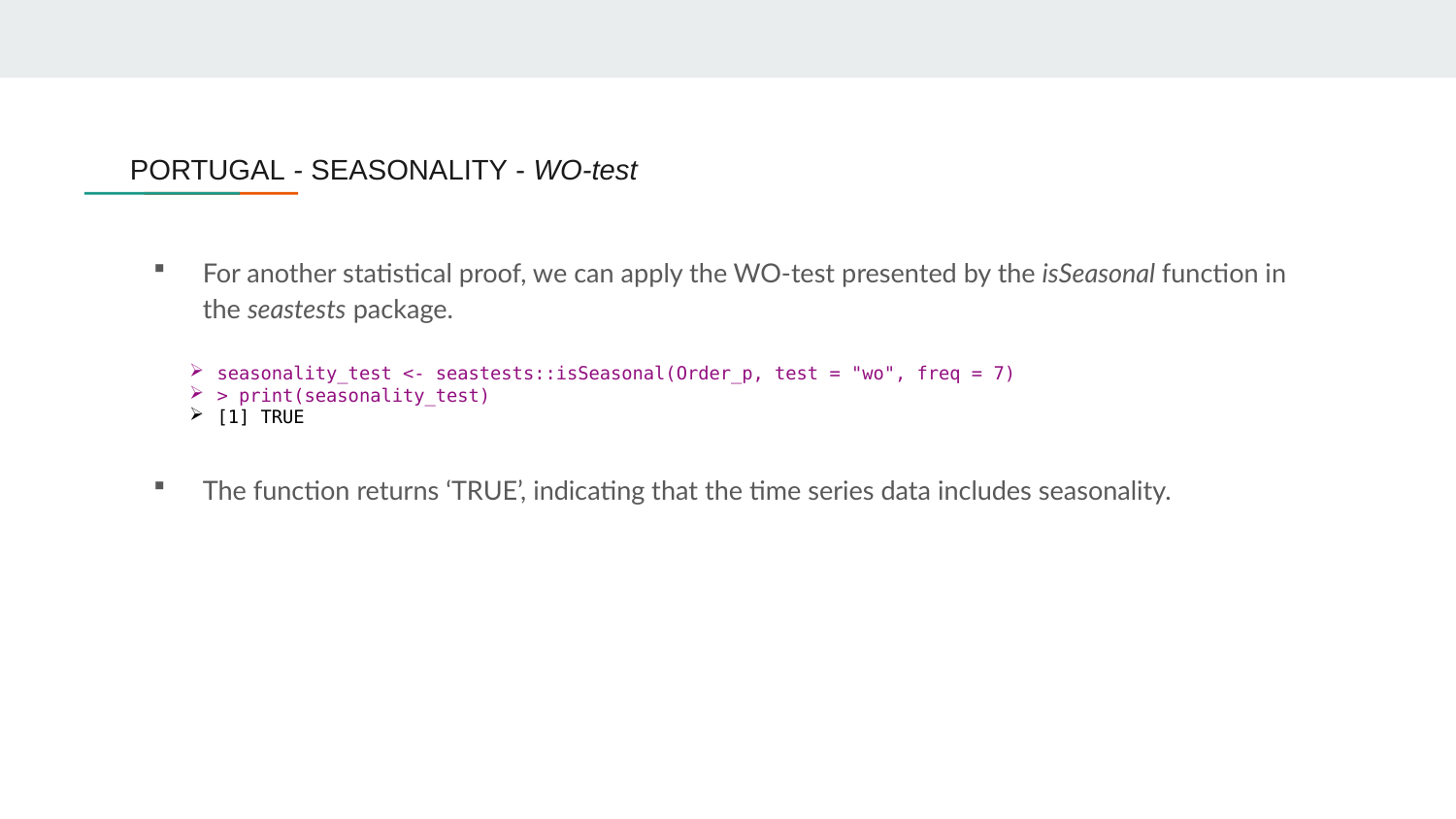

# PORTUGAL - SEASONALITY - WO-test
For another statistical proof, we can apply the WO-test presented by the isSeasonal function in the seastests package.

The function returns ‘TRUE’, indicating that the time series data includes seasonality.
seasonality_test <- seastests::isSeasonal(Order_p, test = "wo", freq = 7)
> print(seasonality_test)
[1] TRUE